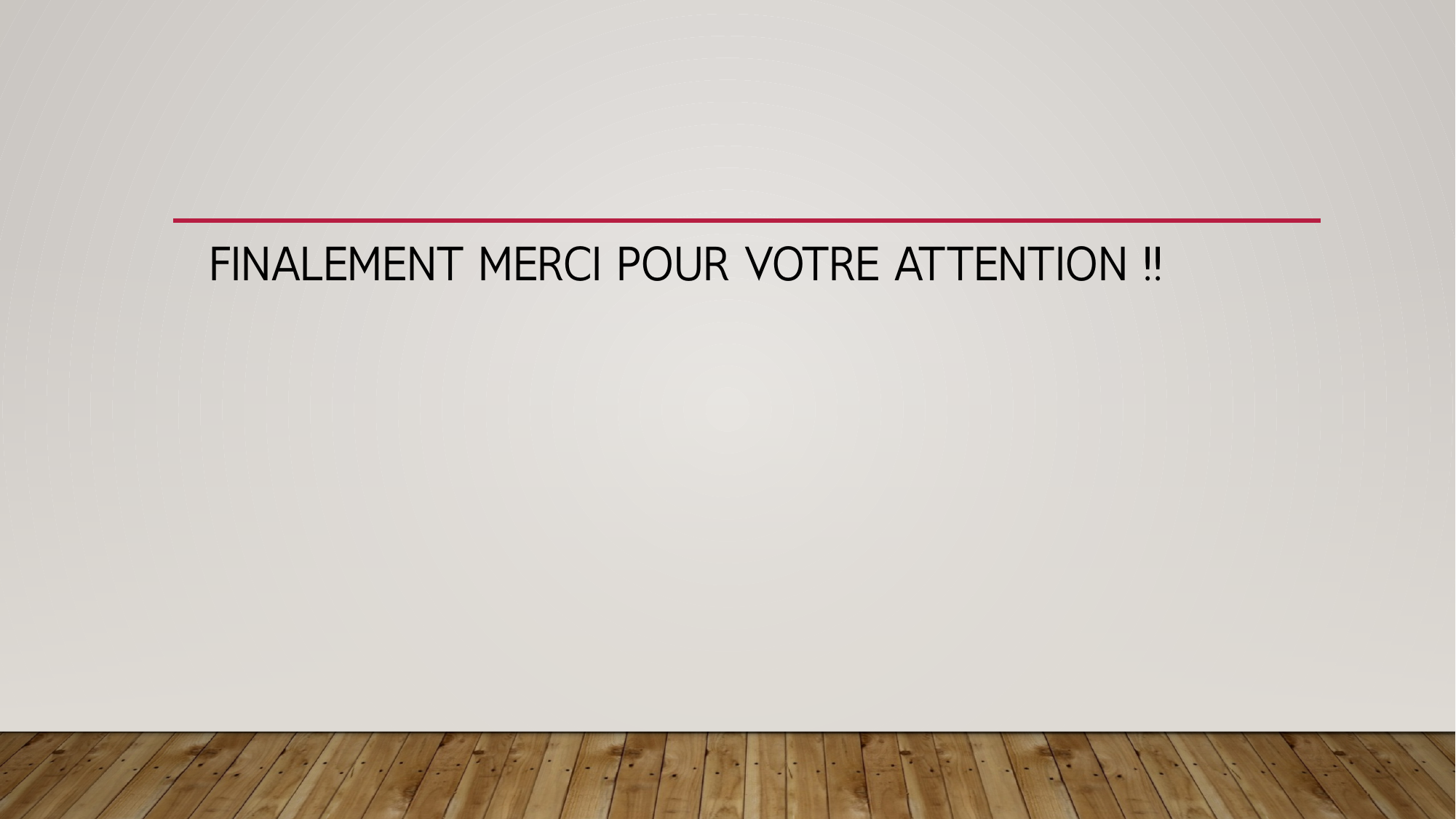

# Finalement merci pour votre attention !!